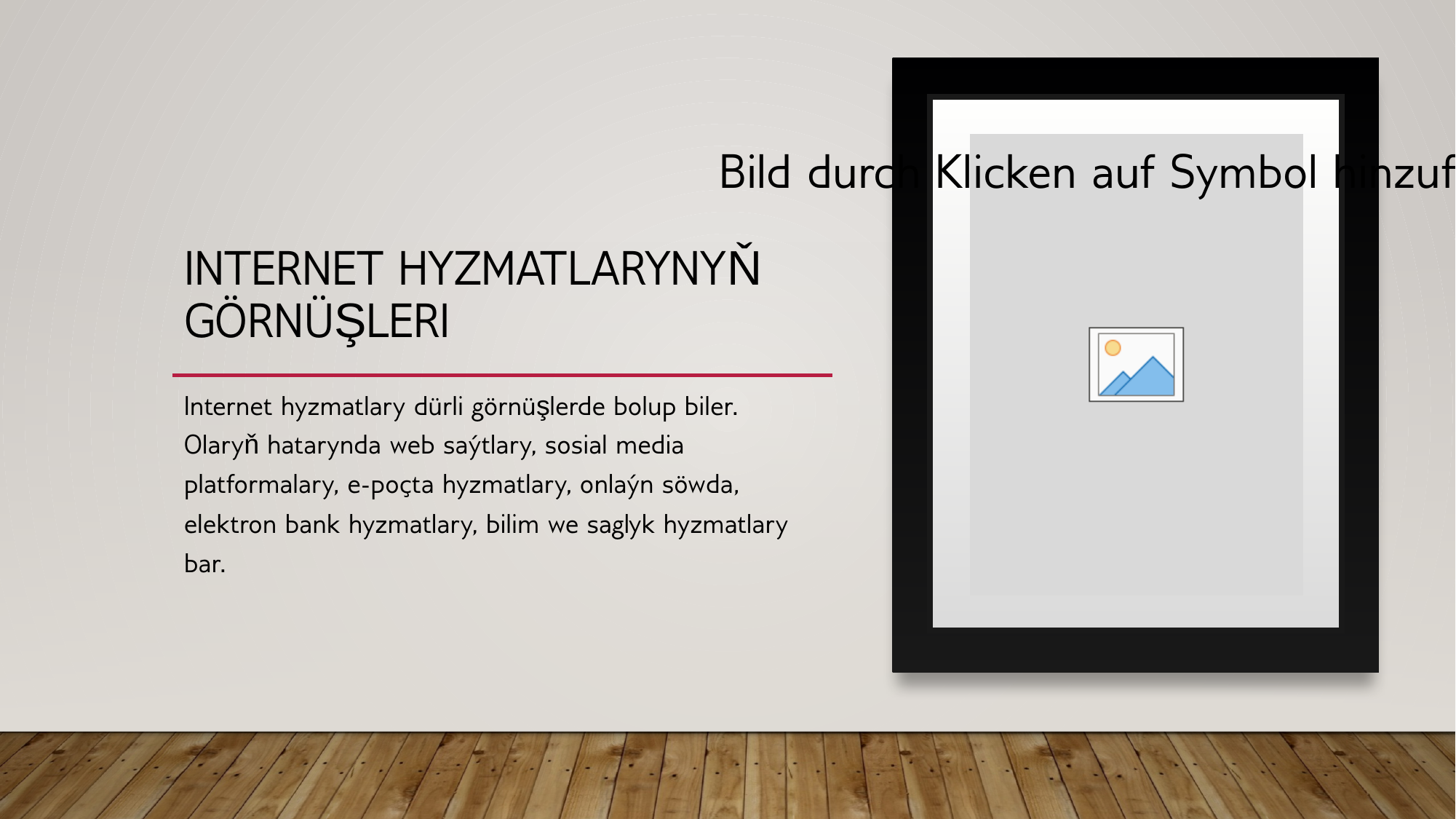

# Internet hyzmatlarynyň görnüşleri
Internet hyzmatlary dürli görnüşlerde bolup biler. Olaryň hatarynda web saýtlary, sosial media platformalary, e-poçta hyzmatlary, onlaýn söwda, elektron bank hyzmatlary, bilim we saglyk hyzmatlary bar.